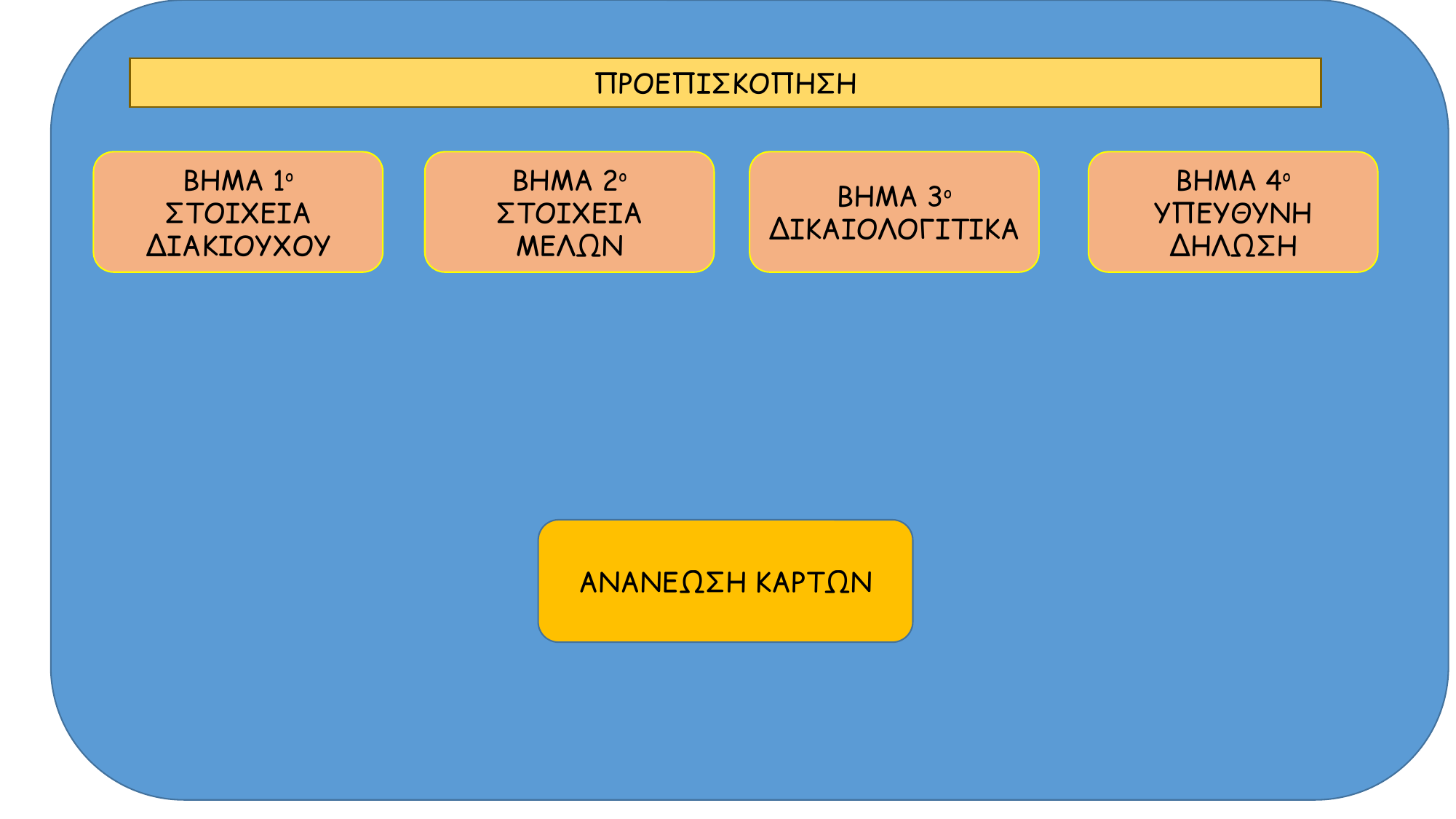

ΠΡΟΕΠΙΣΚΟΠΗΣΗ
ΒΗΜΑ 1ο
ΣΤΟΙΧΕΙΑ ΔΙΑΚΙΟΥΧΟΥ
ΒΗΜΑ 2ο
ΣΤΟΙΧΕΙΑ ΜΕΛΩΝ
ΒΗΜΑ 3ο
ΔΙΚΑΙΟΛΟΓΙΤΙΚΑ
ΒΗΜΑ 4ο
ΥΠΕΥΘΥΝΗ ΔΗΛΩΣΗ
ΑΝΑΝΕΩΣΗ ΚΑΡΤΩΝ